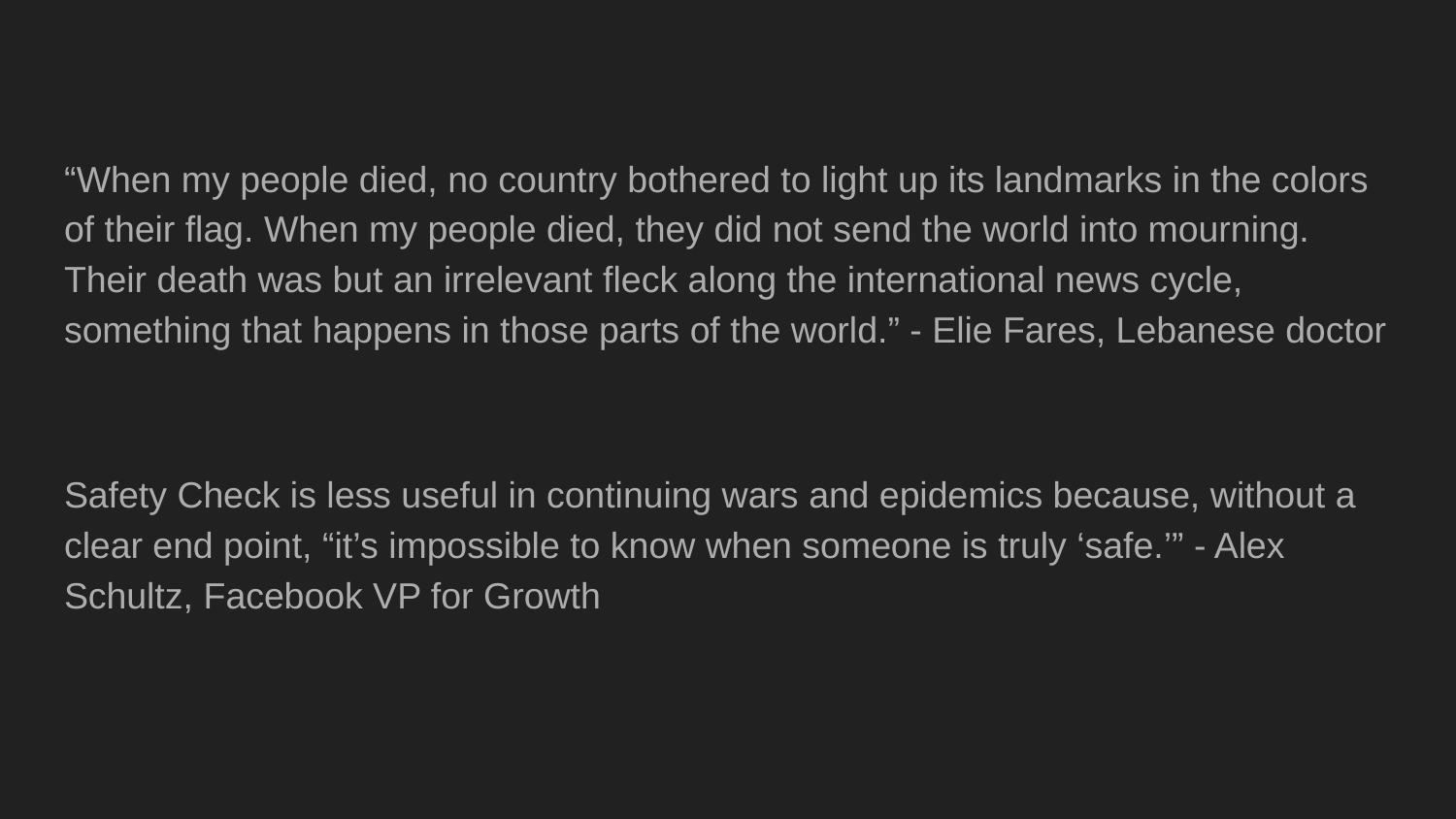

“When my people died, no country bothered to light up its landmarks in the colors of their flag. When my people died, they did not send the world into mourning. Their death was but an irrelevant fleck along the international news cycle, something that happens in those parts of the world.” - Elie Fares, Lebanese doctor

Safety Check is less useful in continuing wars and epidemics because, without a clear end point, “it’s impossible to know when someone is truly ‘safe.’” - Alex Schultz, Facebook VP for Growth